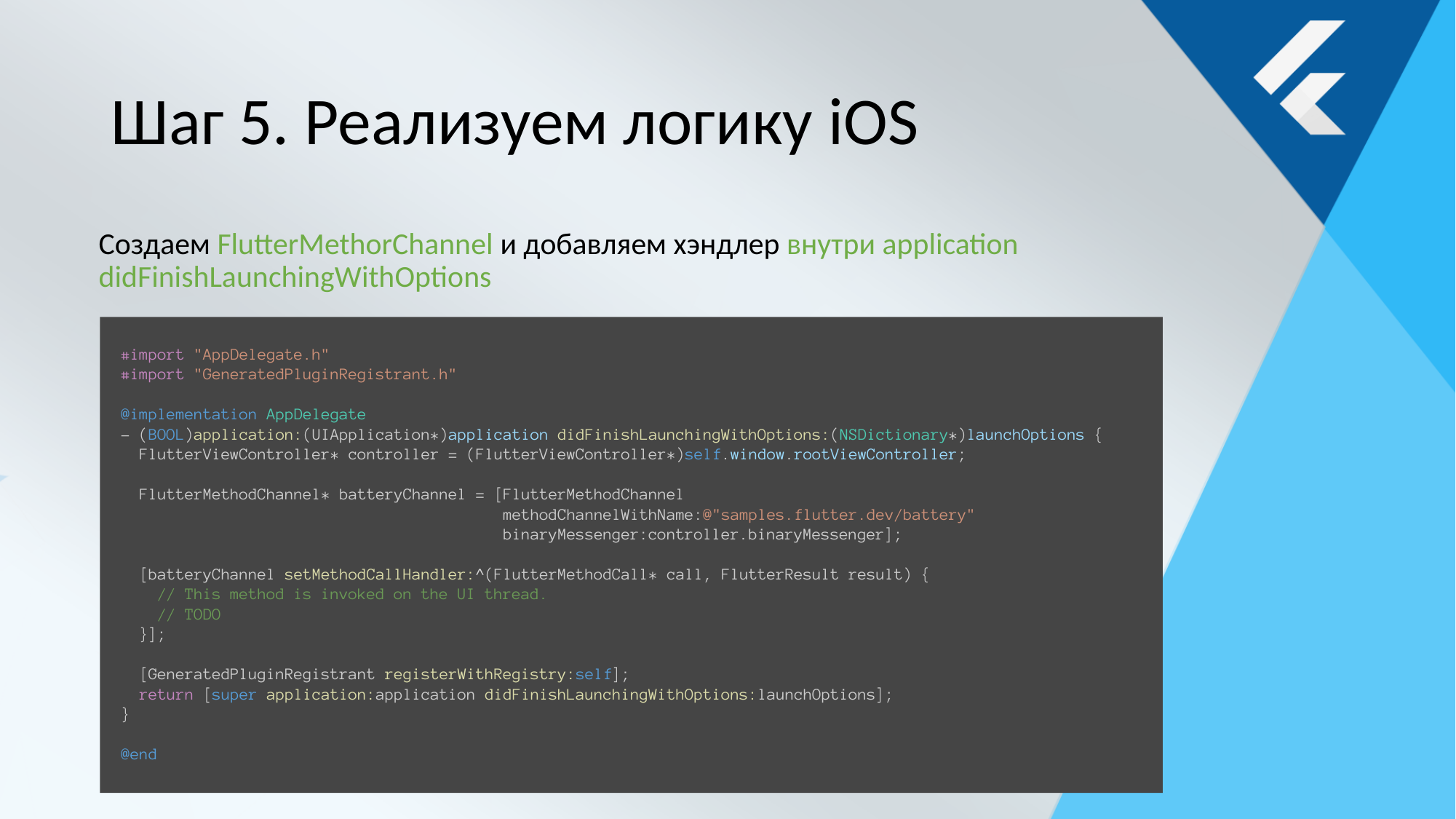

# Шаг 5. Реализуем логику iOS
Создаем FlutterMethorChannel и добавляем хэндлер внутри application didFinishLaunchingWithOptions

#import "AppDelegate.h"
#import "GeneratedPluginRegistrant.h"
@implementation AppDelegate
- (BOOL)application:(UIApplication*)application didFinishLaunchingWithOptions:(NSDictionary*)launchOptions {
  FlutterViewController* controller = (FlutterViewController*)self.window.rootViewController;
  FlutterMethodChannel* batteryChannel = [FlutterMethodChannel
                                          methodChannelWithName:@"samples.flutter.dev/battery"
                                          binaryMessenger:controller.binaryMessenger];
  [batteryChannel setMethodCallHandler:^(FlutterMethodCall* call, FlutterResult result) {
    // This method is invoked on the UI thread.
    // TODO
  }];
  [GeneratedPluginRegistrant registerWithRegistry:self];
  return [super application:application didFinishLaunchingWithOptions:launchOptions];
}
@end